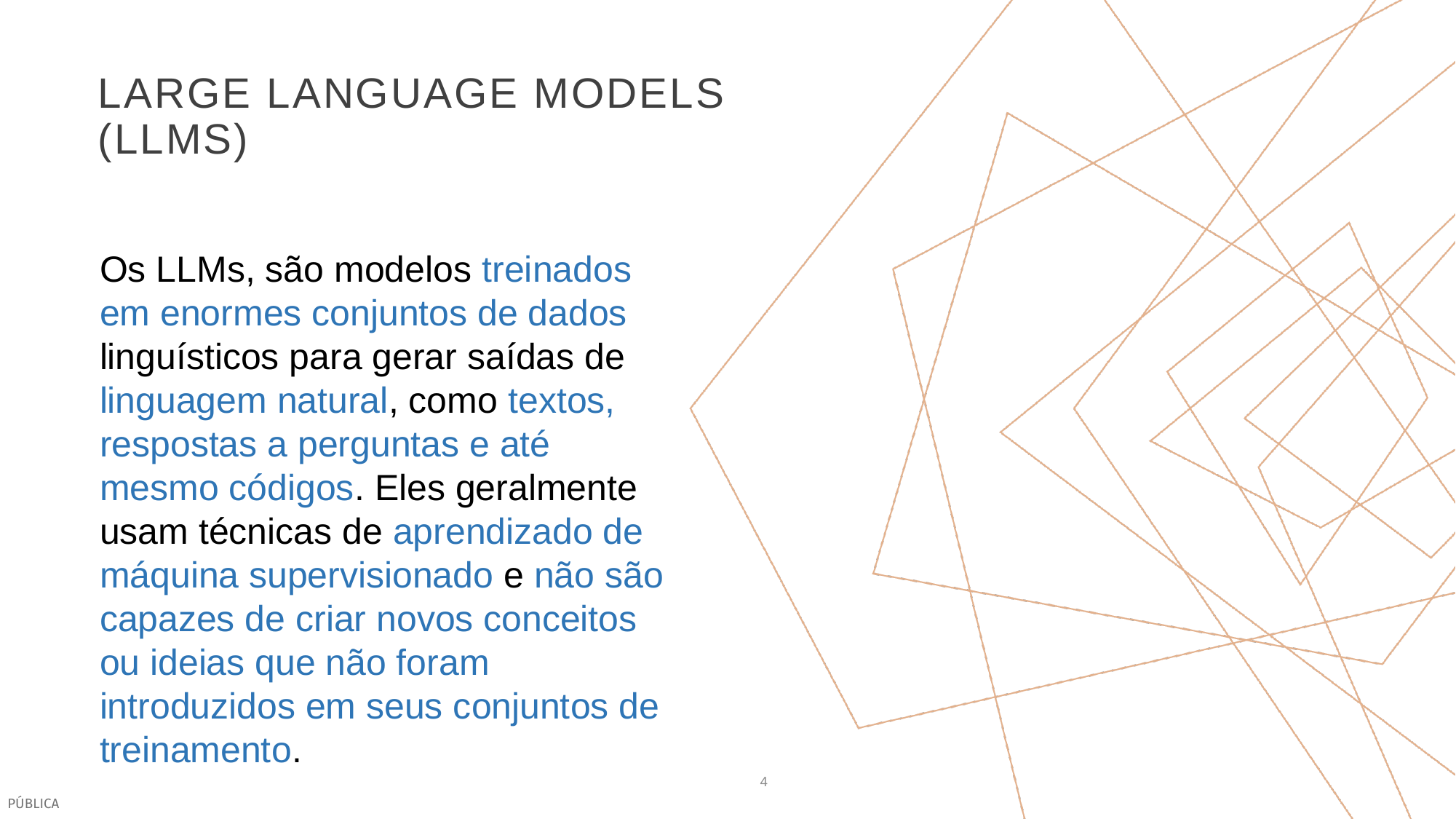

# LARGE LANGUAGE MODELS (LLMS)
Os LLMs, são modelos treinados em enormes conjuntos de dados linguísticos para gerar saídas de linguagem natural, como textos, respostas a perguntas e até mesmo códigos. Eles geralmente usam técnicas de aprendizado de máquina supervisionado e não são capazes de criar novos conceitos ou ideias que não foram introduzidos em seus conjuntos de treinamento.
4